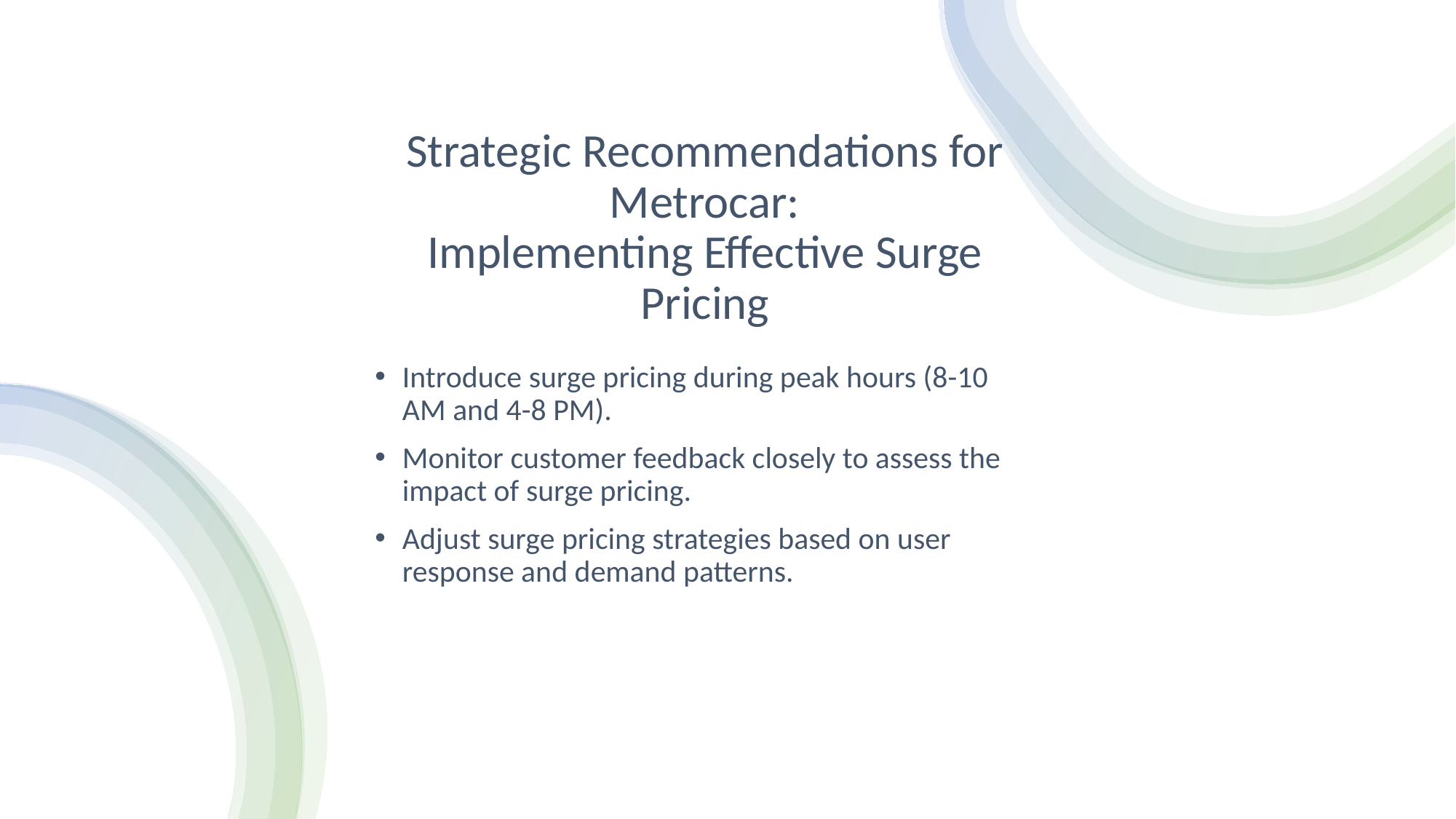

# Strategic Recommendations for Metrocar: Implementing Effective Surge Pricing
Introduce surge pricing during peak hours (8-10 AM and 4-8 PM).
Monitor customer feedback closely to assess the impact of surge pricing.
Adjust surge pricing strategies based on user response and demand patterns.